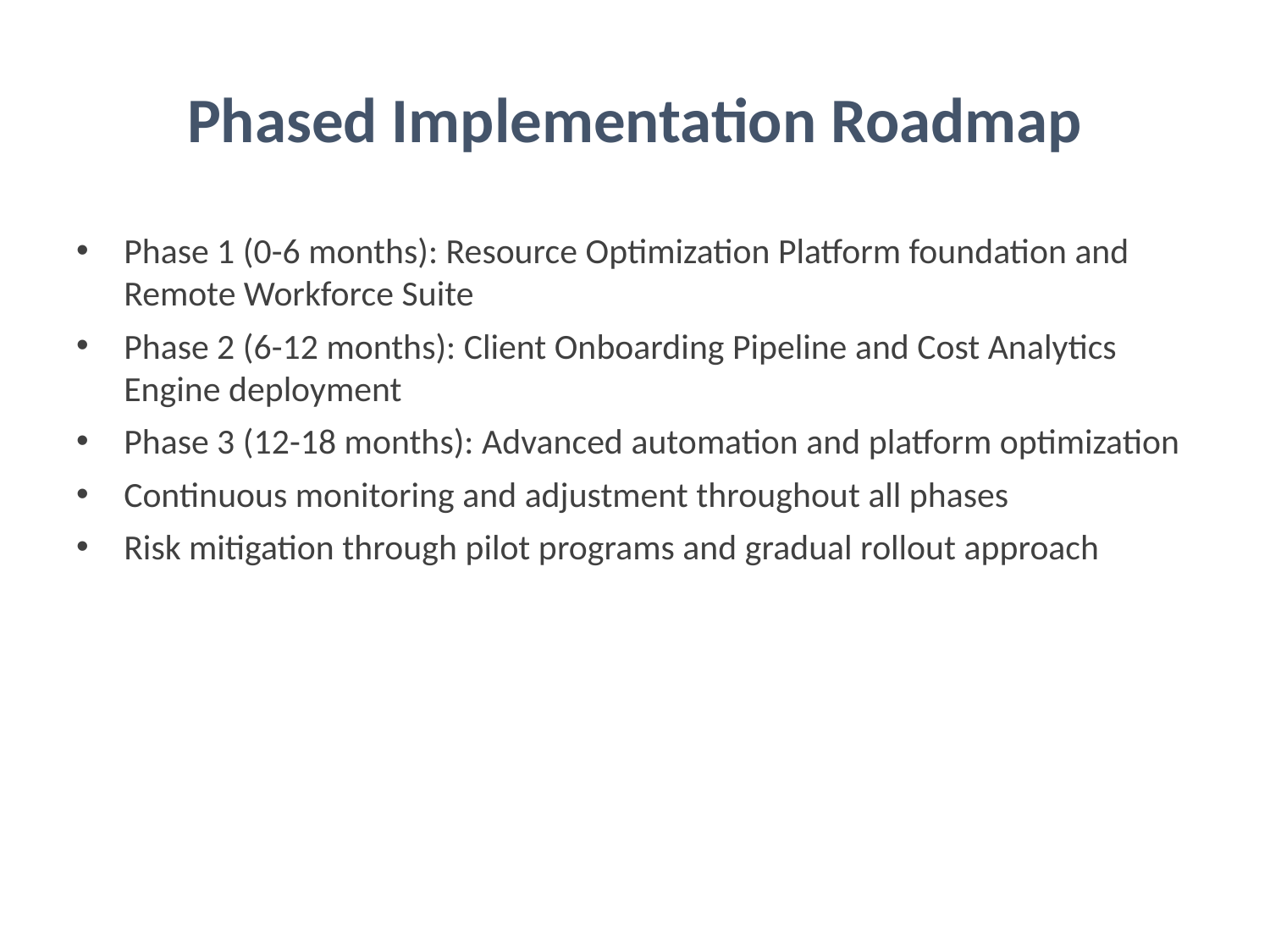

# Phased Implementation Roadmap
Phase 1 (0-6 months): Resource Optimization Platform foundation and Remote Workforce Suite
Phase 2 (6-12 months): Client Onboarding Pipeline and Cost Analytics Engine deployment
Phase 3 (12-18 months): Advanced automation and platform optimization
Continuous monitoring and adjustment throughout all phases
Risk mitigation through pilot programs and gradual rollout approach